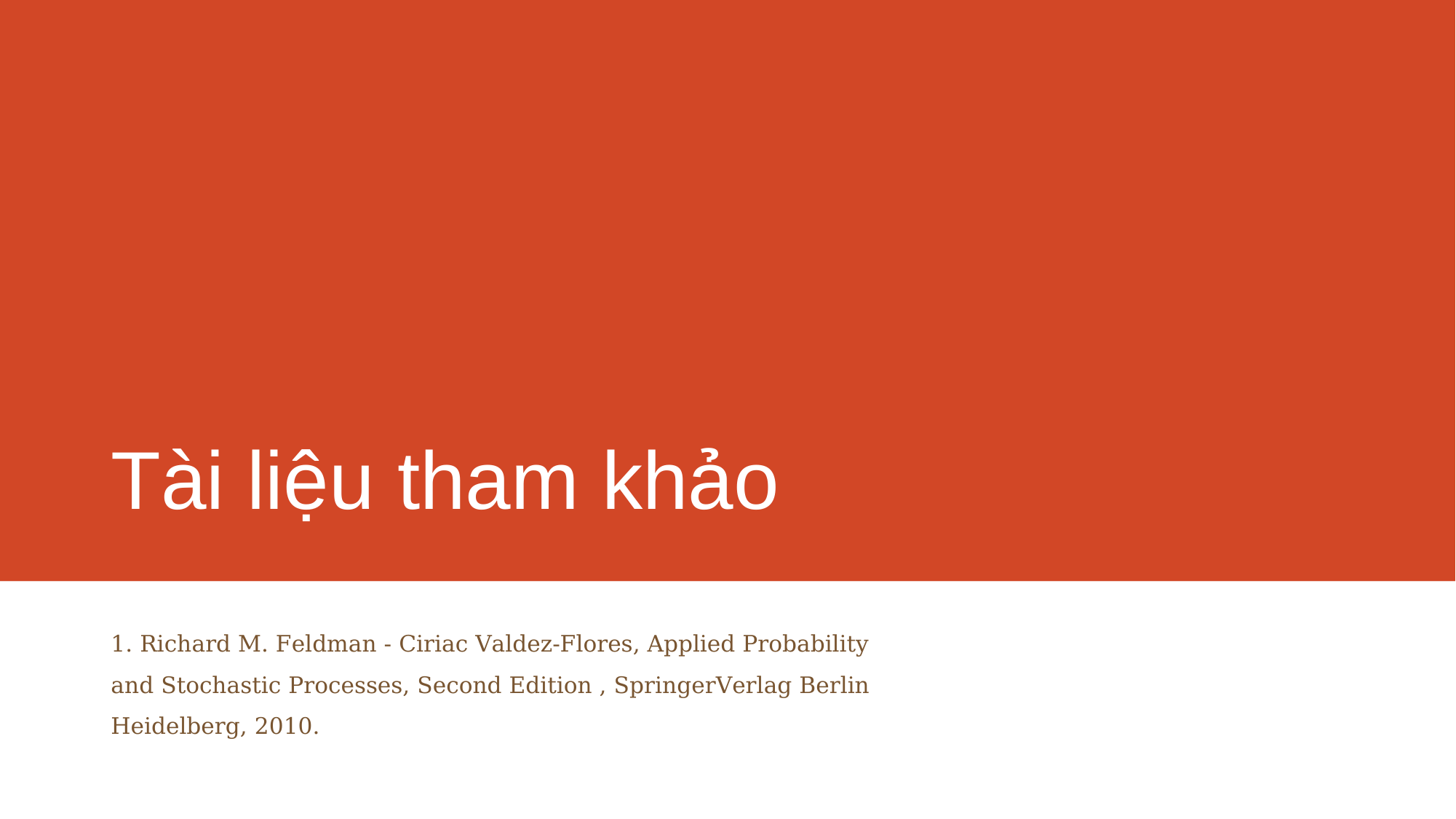

# Tài liệu tham khảo
1. Richard M. Feldman - Ciriac Valdez-Flores, Applied Probability and Stochastic Processes, Second Edition , SpringerVerlag Berlin Heidelberg, 2010.